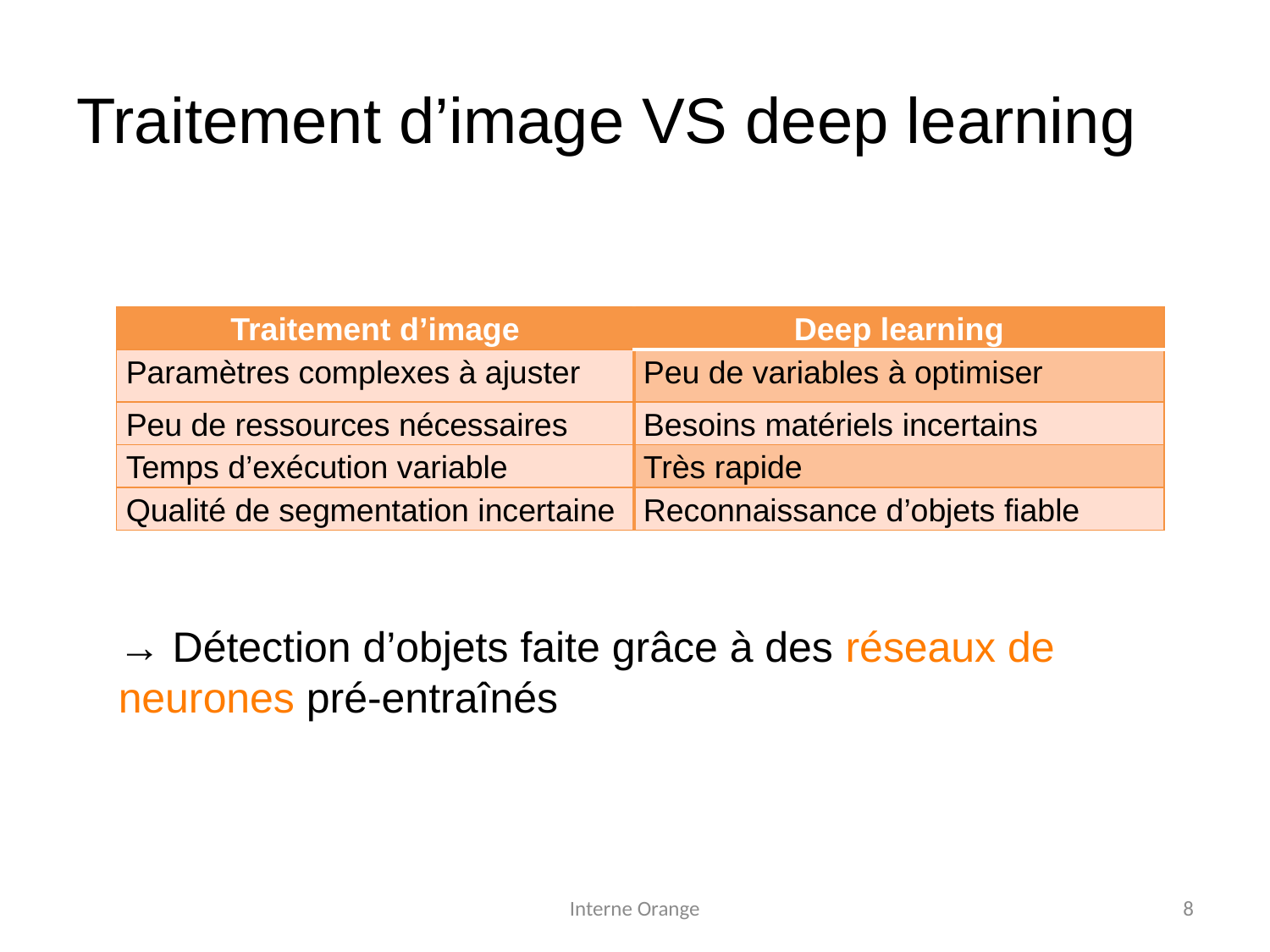

# Traitement d’image VS deep learning
| Traitement d’image | Deep learning |
| --- | --- |
| Paramètres complexes à ajuster | Peu de variables à optimiser |
| Peu de ressources nécessaires | Besoins matériels incertains |
| Temps d’exécution variable | Très rapide |
| Qualité de segmentation incertaine | Reconnaissance d’objets fiable |

→ Détection d’objets faite grâce à des réseaux de neurones pré-entraînés
Interne Orange
8